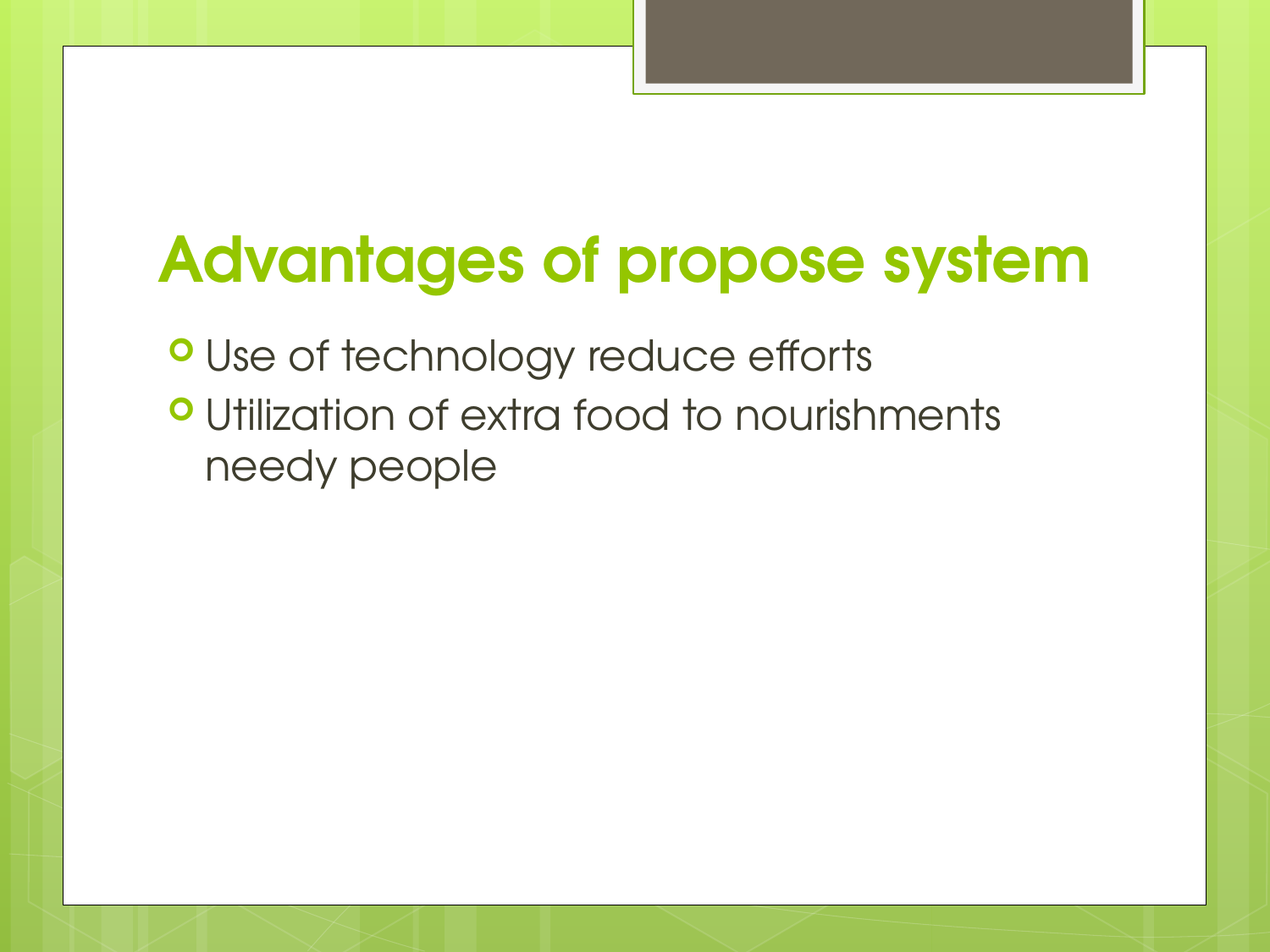

# Advantages of propose system
Use of technology reduce efforts
Utilization of extra food to nourishments needy people